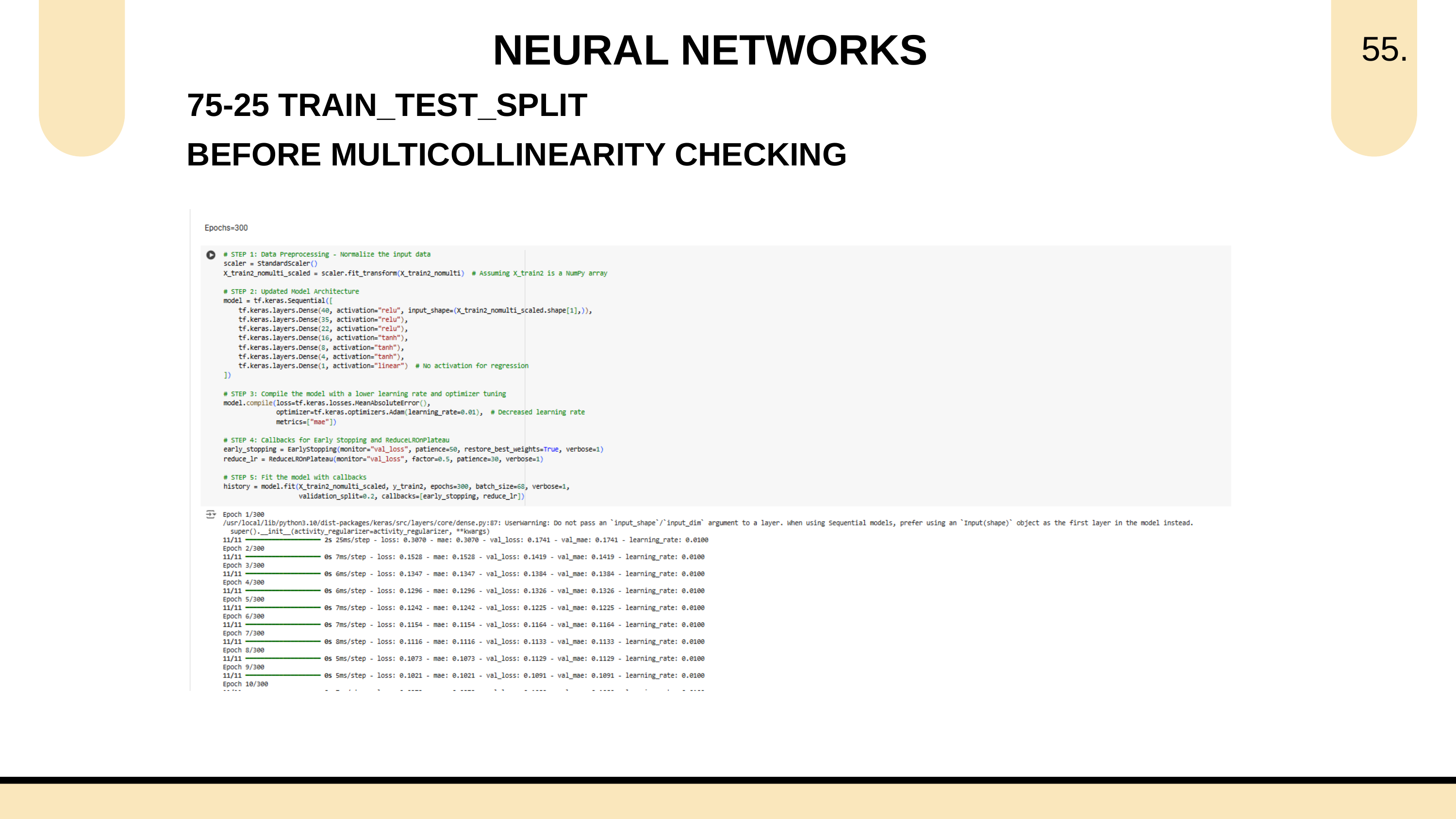

NEURAL NETWORKS
55.
75-25 TRAIN_TEST_SPLIT
BEFORE MULTICOLLINEARITY CHECKING